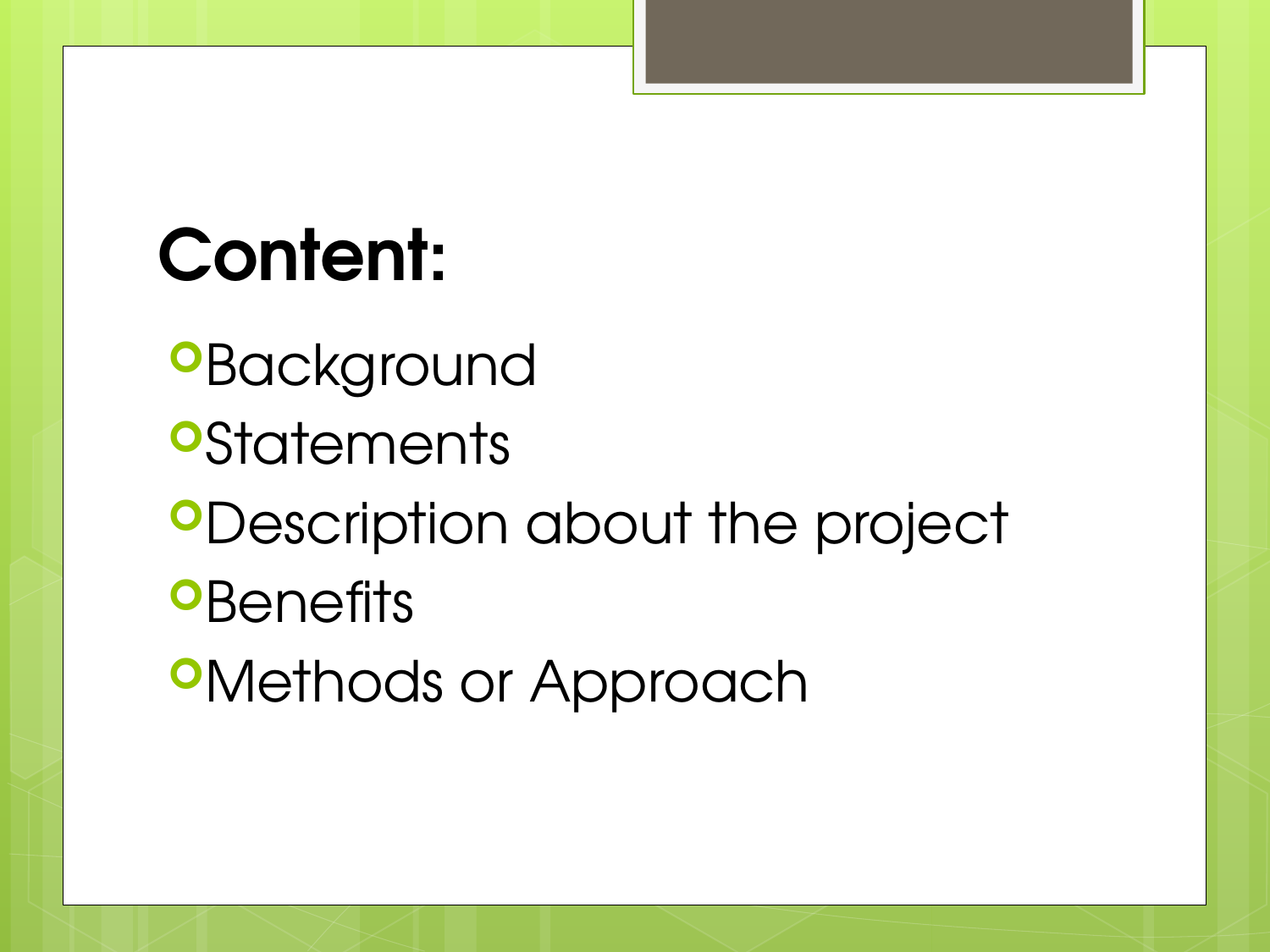

# Content:
Background
Statements
Description about the project
Benefits
Methods or Approach